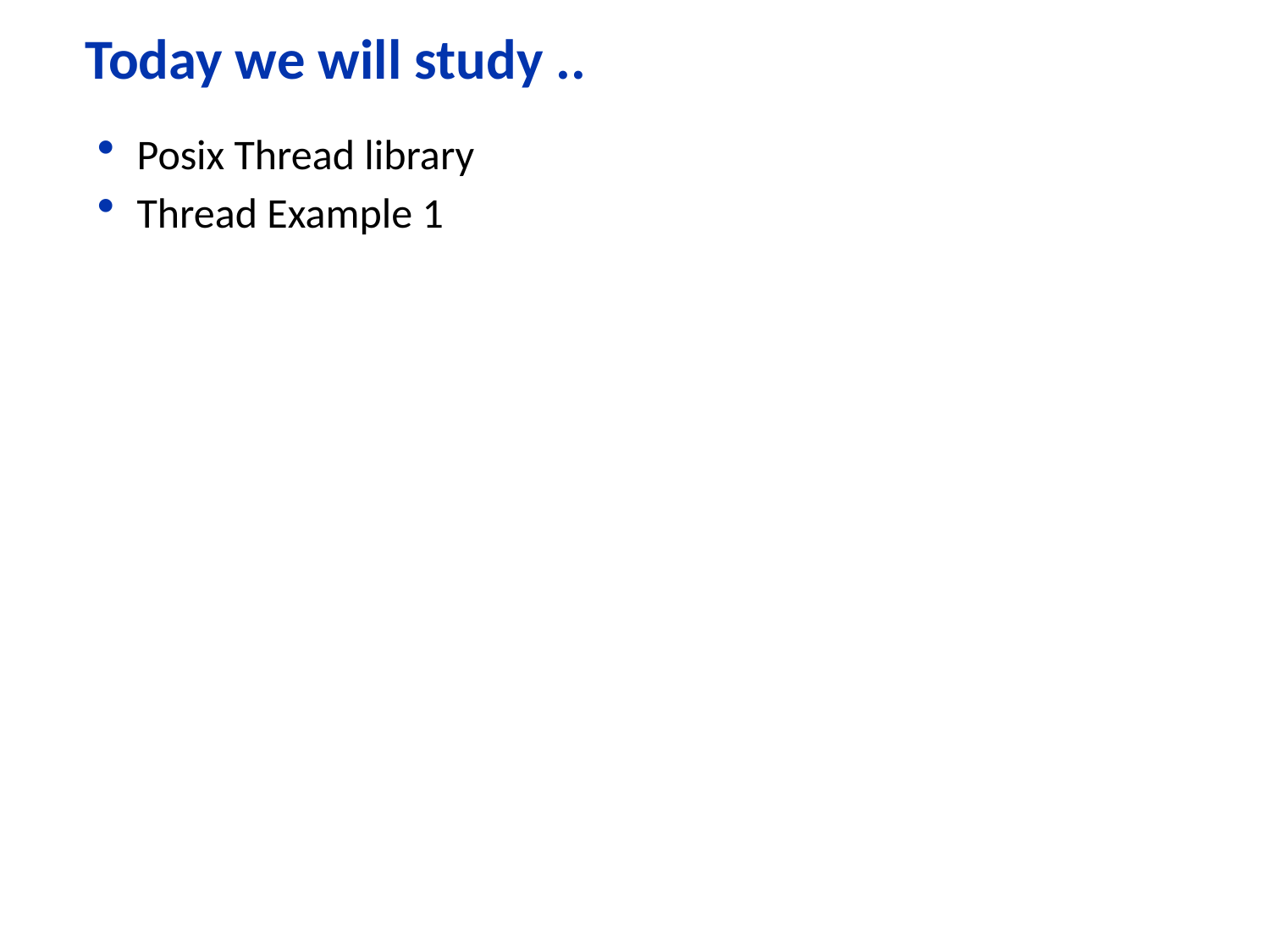

# Today we will study ..
Posix Thread library
Thread Example 1